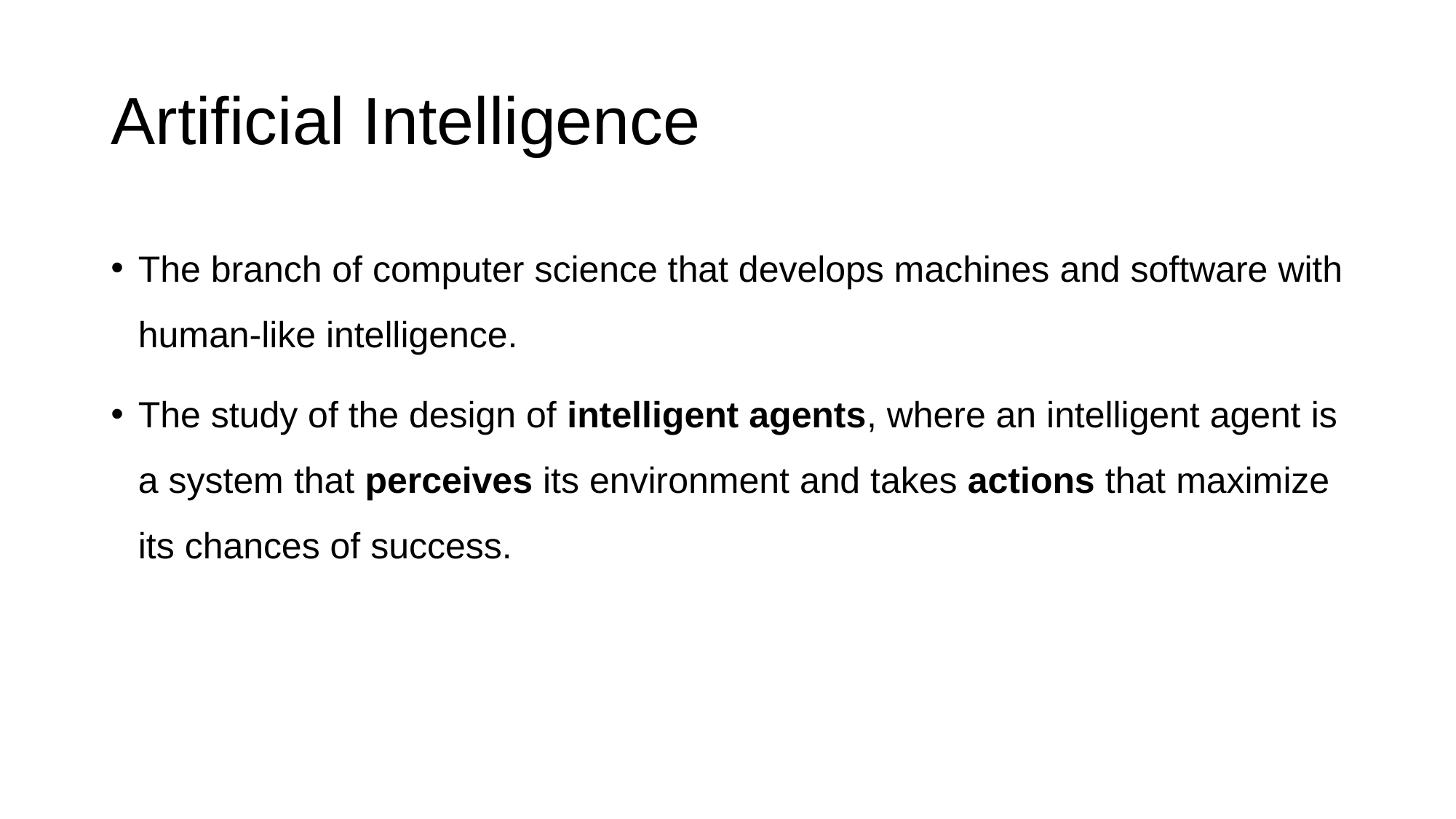

# Artificial Intelligence
The branch of computer science that develops machines and software with human-like intelligence.
The study of the design of intelligent agents, where an intelligent agent is a system that perceives its environment and takes actions that maximize its chances of success.